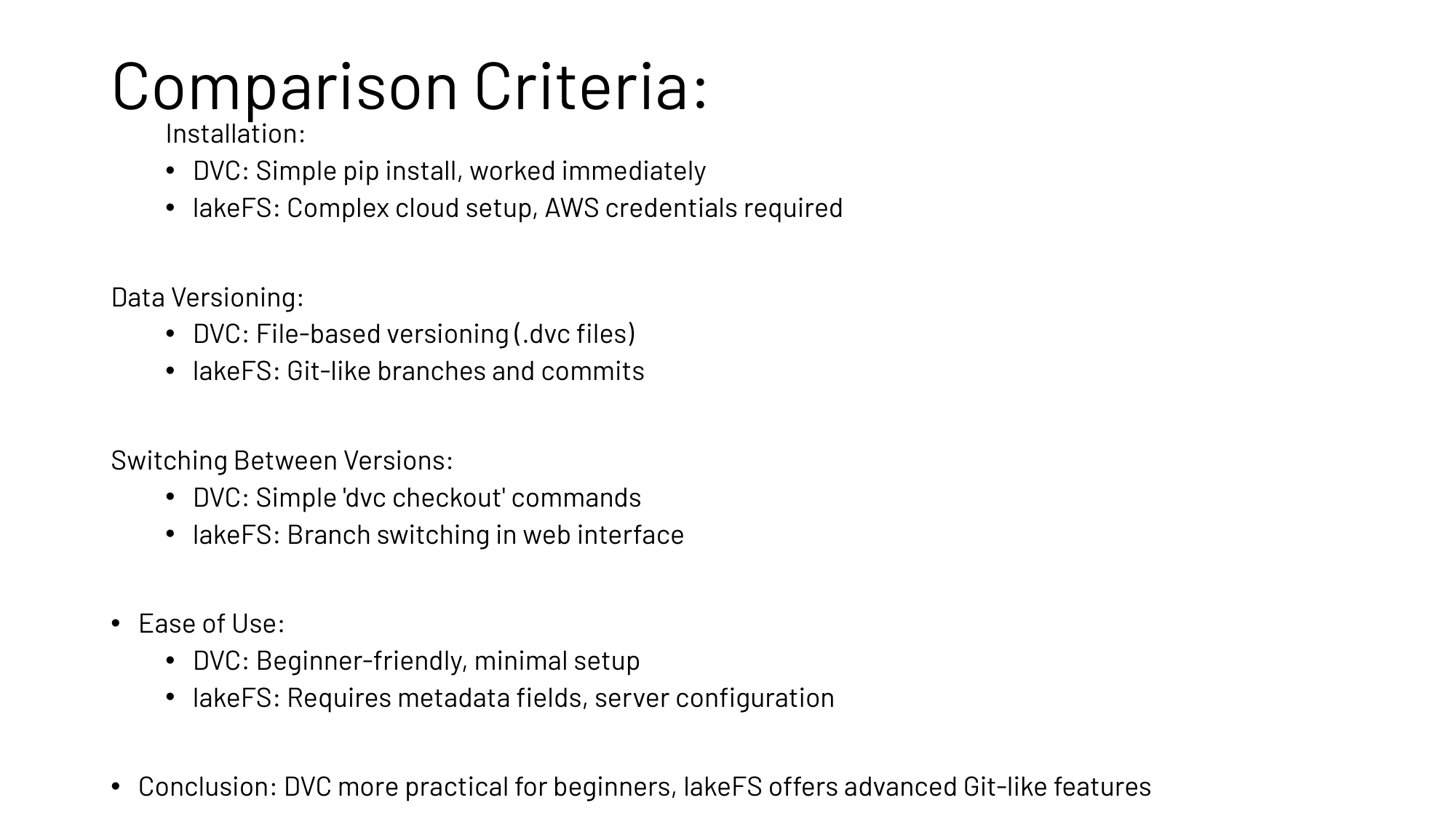

# Comparison Criteria:
Installation:
DVC: Simple pip install, worked immediately
lakeFS: Complex cloud setup, AWS credentials required

Data Versioning:
DVC: File-based versioning (.dvc files)
lakeFS: Git-like branches and commits

Switching Between Versions:
DVC: Simple 'dvc checkout' commands
lakeFS: Branch switching in web interface

Ease of Use:
DVC: Beginner-friendly, minimal setup
lakeFS: Requires metadata fields, server configuration

Conclusion: DVC more practical for beginners, lakeFS offers advanced Git-like features